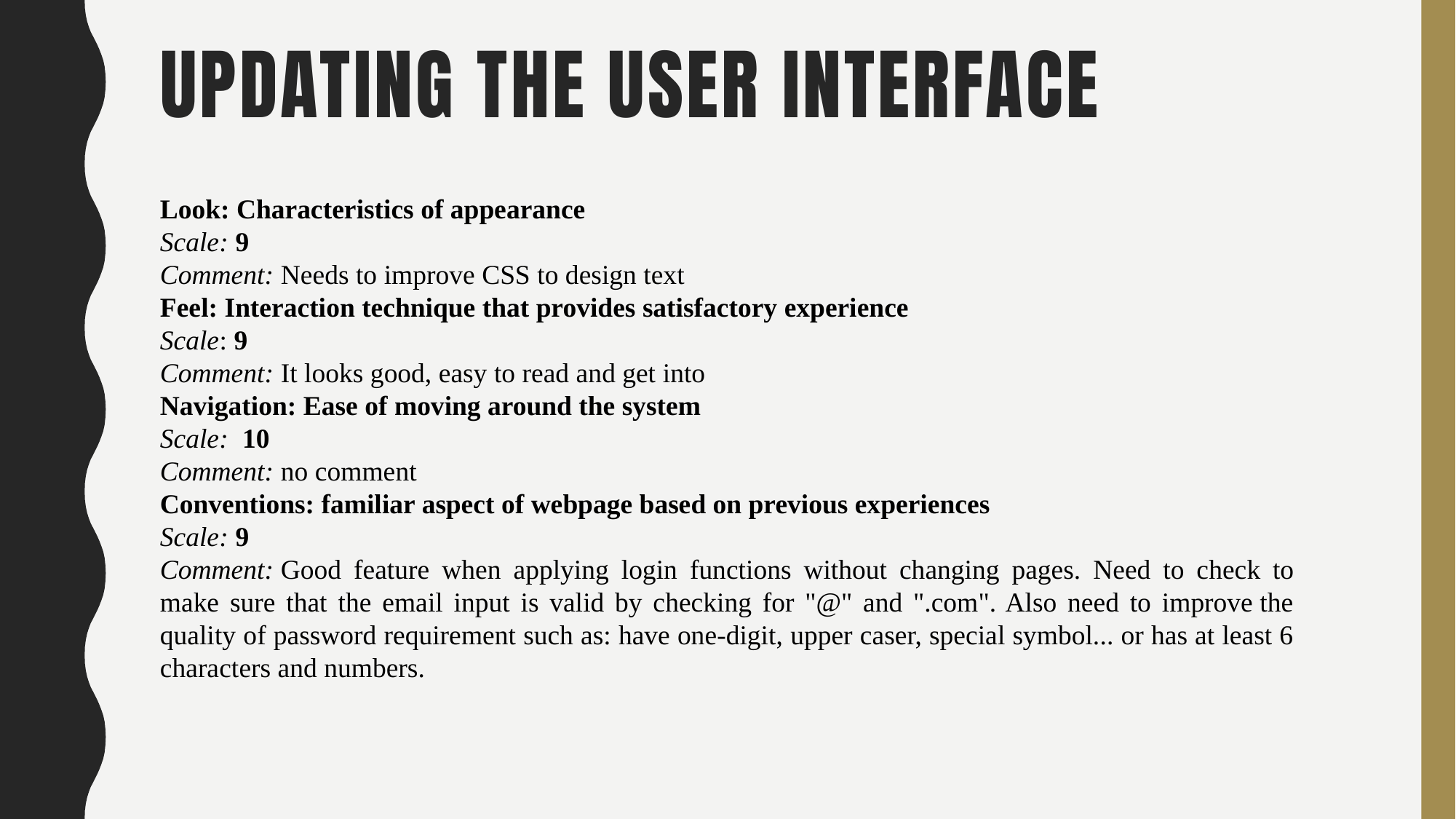

# updating the user interface

Look: Characteristics of appearance
Scale: 9
Comment: Needs to improve CSS to design text
Feel: Interaction technique that provides satisfactory experience
Scale: 9
Comment: It looks good, easy to read and get into
Navigation: Ease of moving around the system
Scale:  10
Comment: no comment
Conventions: familiar aspect of webpage based on previous experiences
Scale: 9
Comment: Good feature when applying login functions without changing pages. Need to check to make sure that the email input is valid by checking for "@" and ".com". Also need to improve the quality of password requirement such as: have one-digit, upper caser, special symbol... or has at least 6 characters and numbers.